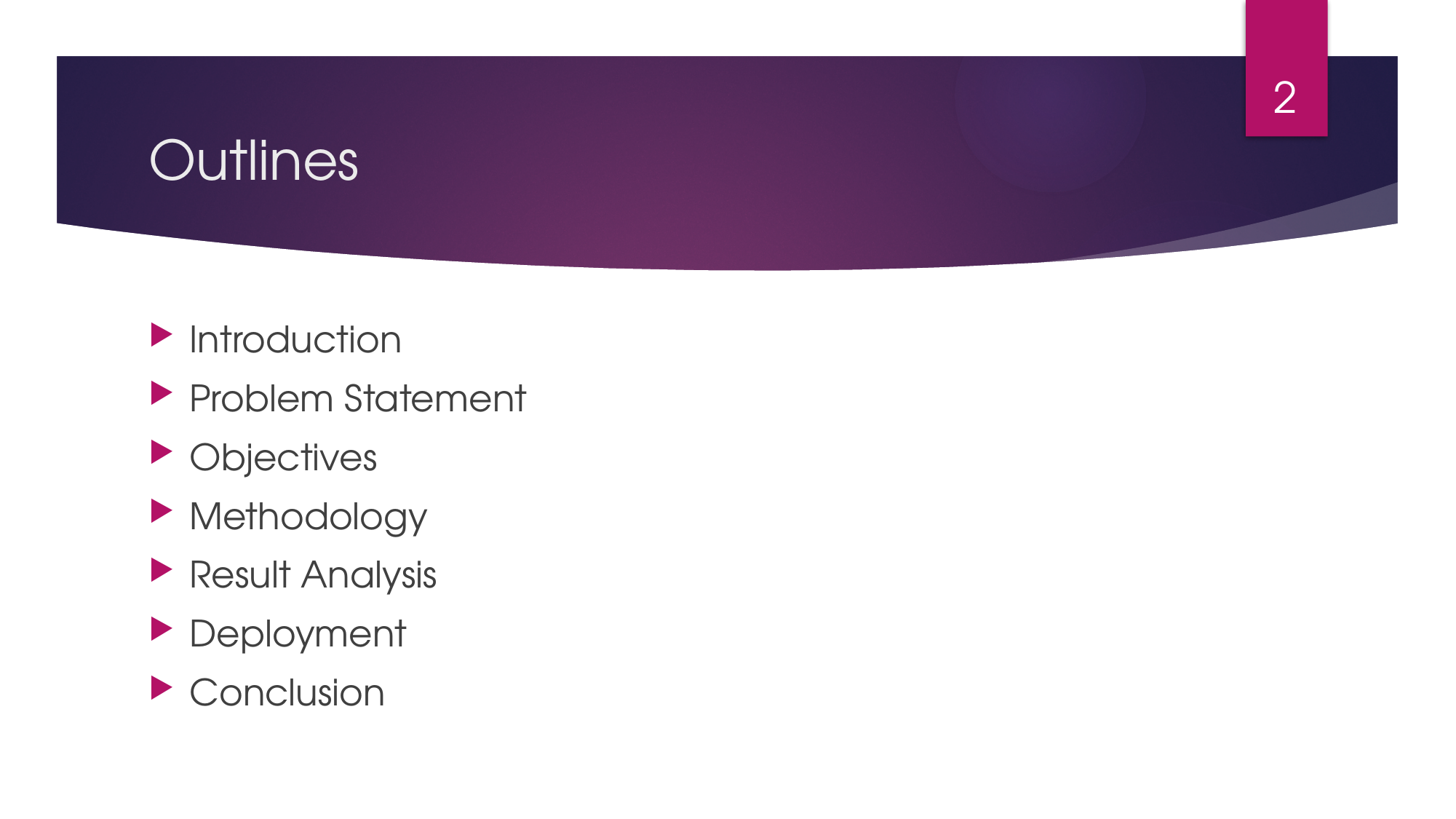

2
# Outlines
Introduction
Problem Statement
Objectives
Methodology
Result Analysis
Deployment
Conclusion